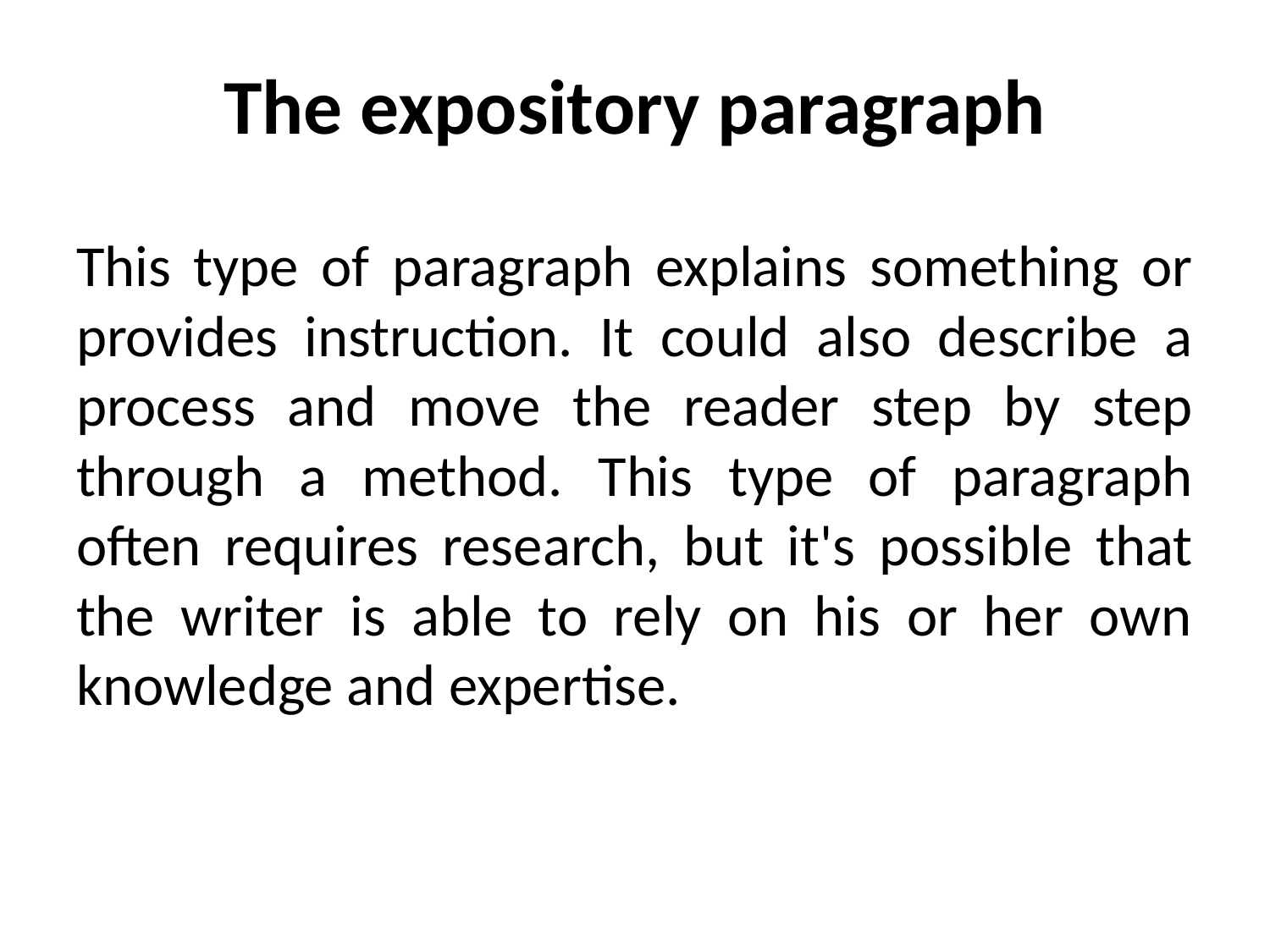

# The expository paragraph
This type of paragraph explains something or provides instruction. It could also describe a process and move the reader step by step through a method. This type of paragraph often requires research, but it's possible that the writer is able to rely on his or her own knowledge and expertise.